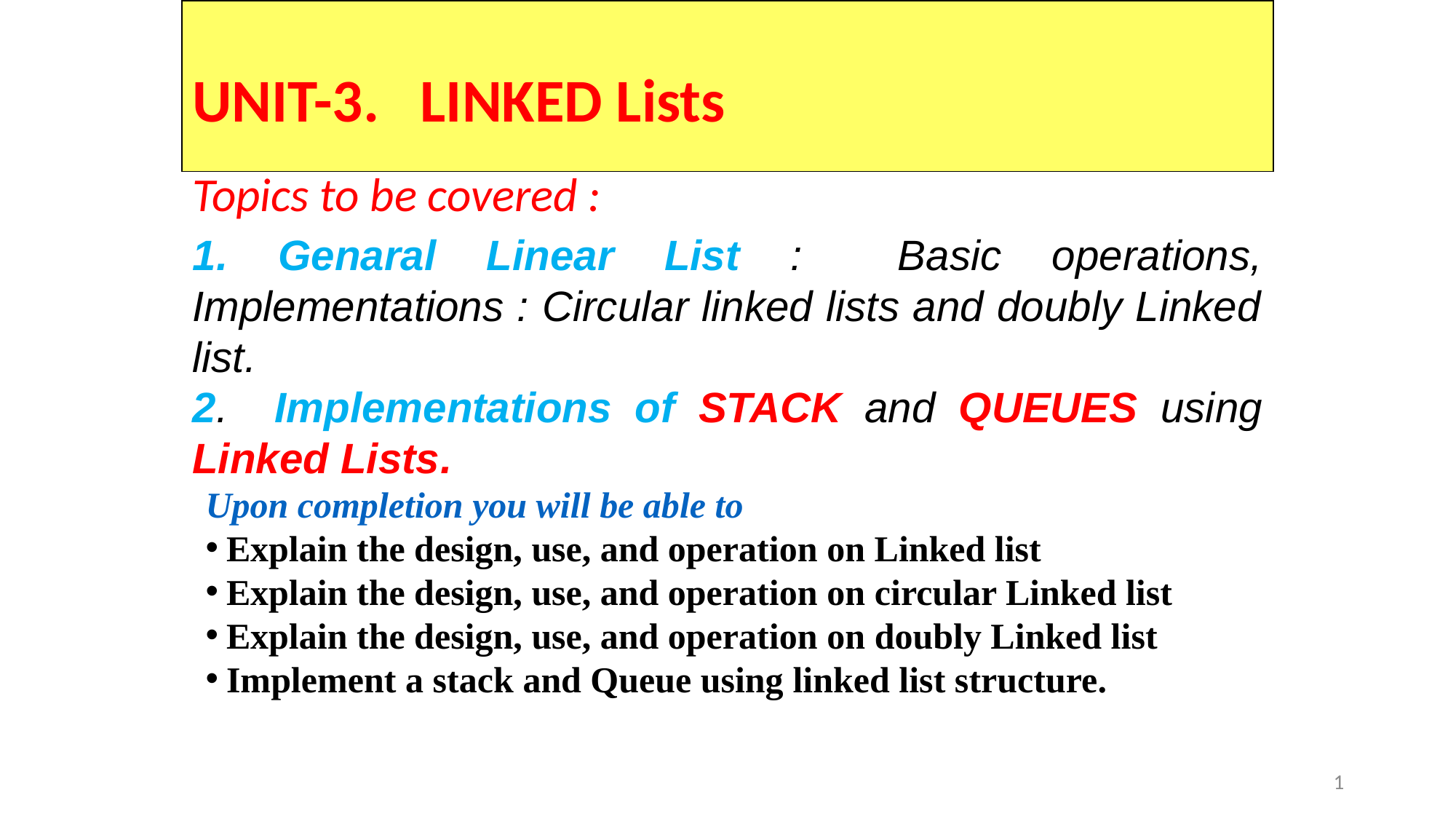

UNIT-3.   LINKED Lists
# Topics to be covered :
1. Genaral Linear List :  Basic operations, Implementations : Circular linked lists and doubly Linked list.
2.  Implementations of STACK and QUEUES using Linked Lists.
Upon completion you will be able to
Explain the design, use, and operation on Linked list
Explain the design, use, and operation on circular Linked list
Explain the design, use, and operation on doubly Linked list
Implement a stack and Queue using linked list structure.

1